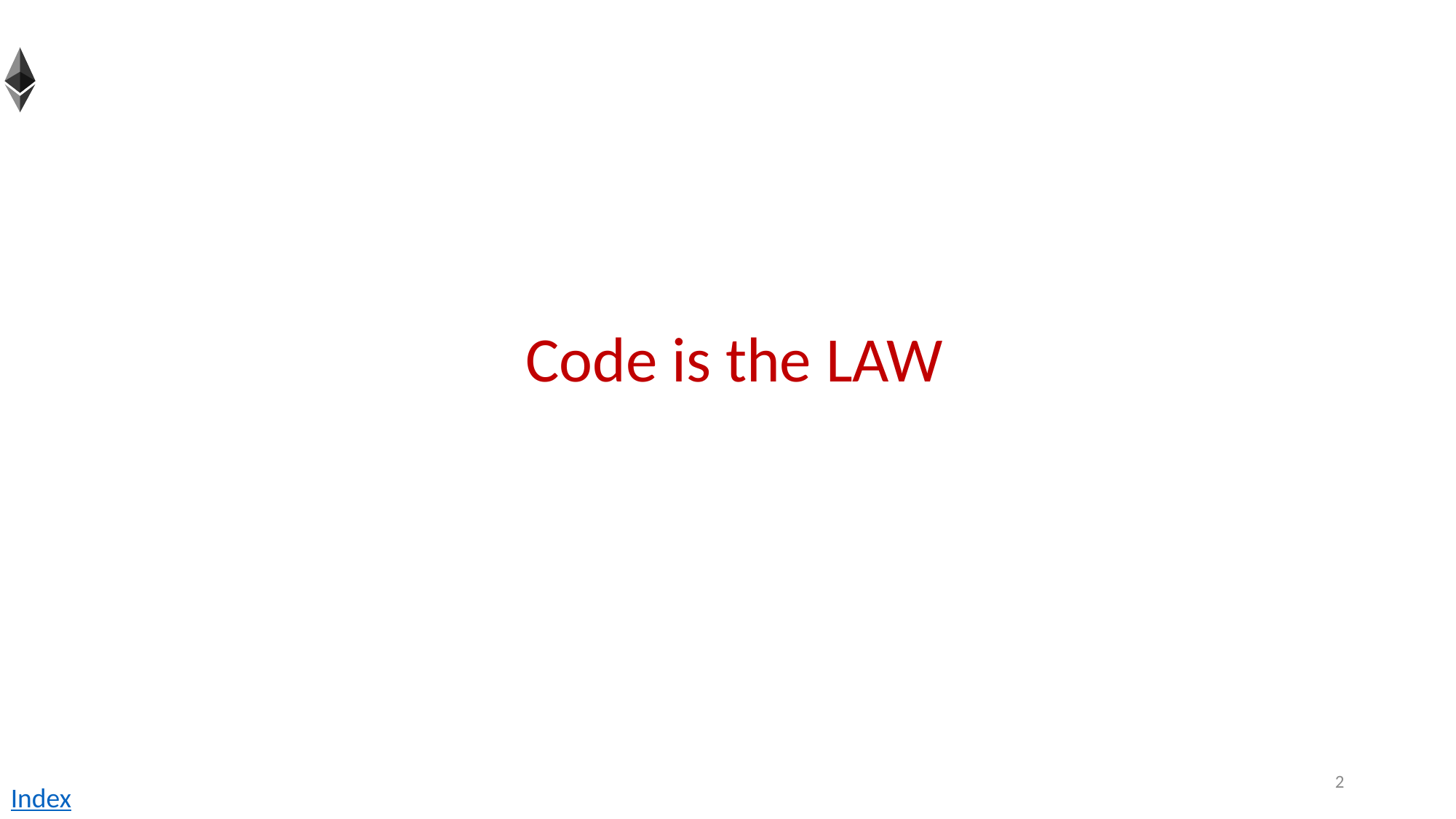

# Code is the LAW
2
Index